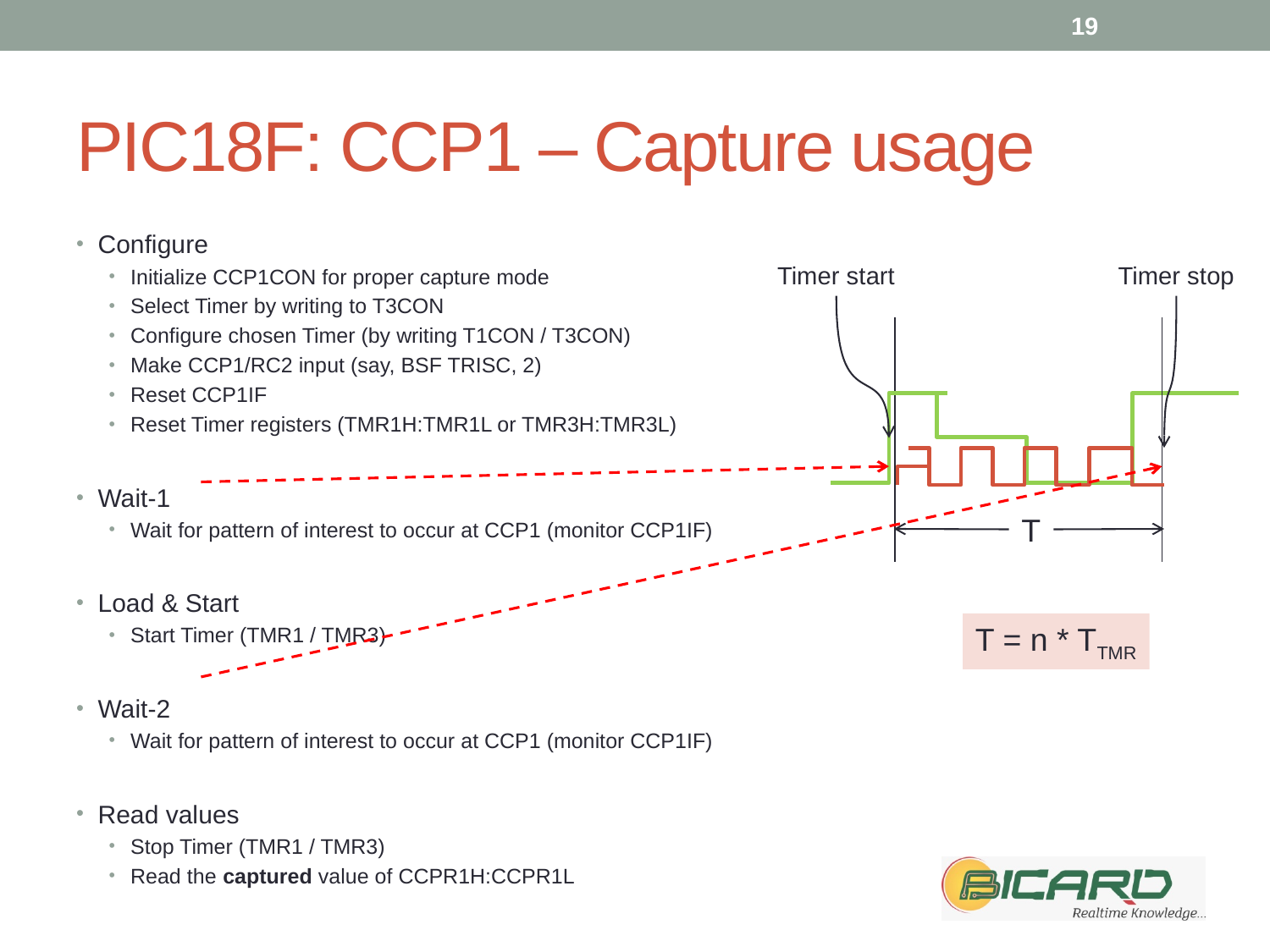

19
# PIC18F: CCP1 – Capture usage
Configure
Initialize CCP1CON for proper capture mode
Select Timer by writing to T3CON
Configure chosen Timer (by writing T1CON / T3CON)
Make CCP1/RC2 input (say, BSF TRISC, 2)
Reset CCP1IF
Reset Timer registers (TMR1H:TMR1L or TMR3H:TMR3L)

Wait-1
Wait for pattern of interest to occur at CCP1 (monitor CCP1IF)

Load & Start
Start Timer (TMR1 / TMR3)

Wait-2
Wait for pattern of interest to occur at CCP1 (monitor CCP1IF)

Read values
Stop Timer (TMR1 / TMR3)
Read the captured value of CCPR1H:CCPR1L

Timer start
Timer stop
T
T = n * TTMR